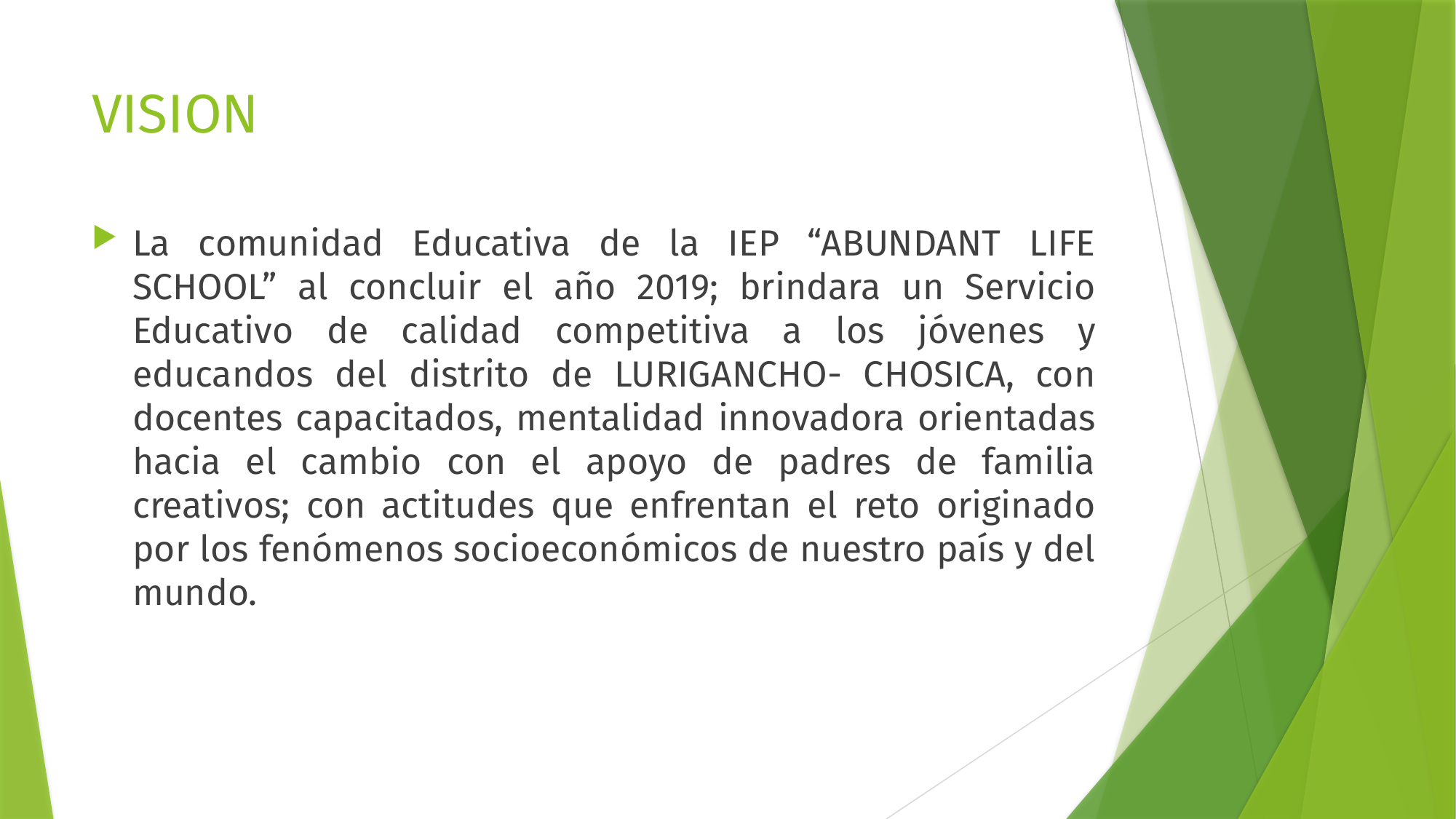

# VISION
La comunidad Educativa de la IEP “ABUNDANT LIFE SCHOOL” al concluir el año 2019; brindara un Servicio Educativo de calidad competitiva a los jóvenes y educandos del distrito de LURIGANCHO- CHOSICA, con docentes capacitados, mentalidad innovadora orientadas hacia el cambio con el apoyo de padres de familia creativos; con actitudes que enfrentan el reto originado por los fenómenos socioeconómicos de nuestro país y del mundo.